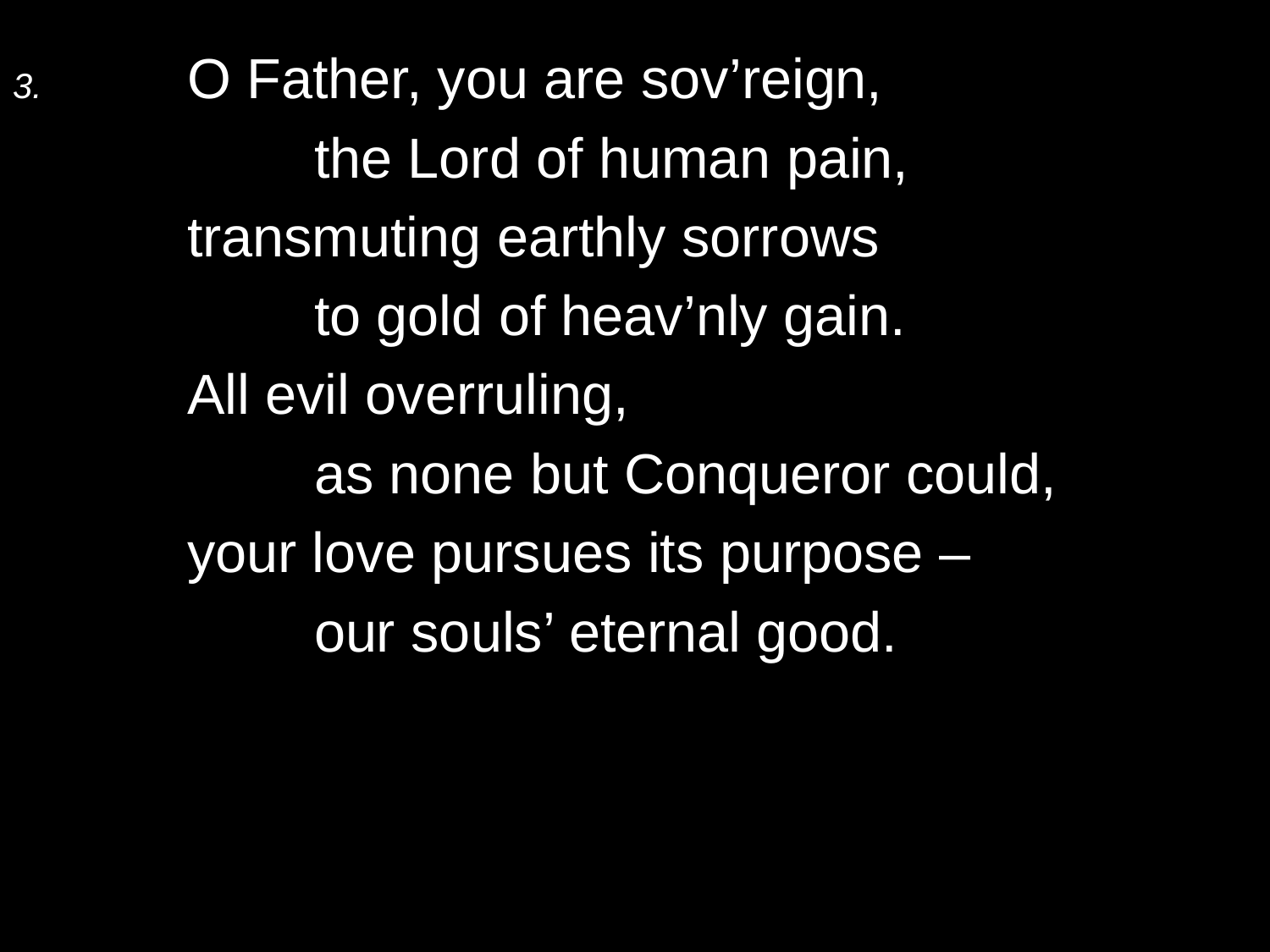

3.	O Father, you are sov’reign,
		the Lord of human pain,
	transmuting earthly sorrows
		to gold of heav’nly gain.
	All evil overruling,
		as none but Conqueror could,
	your love pursues its purpose –
		our souls’ eternal good.